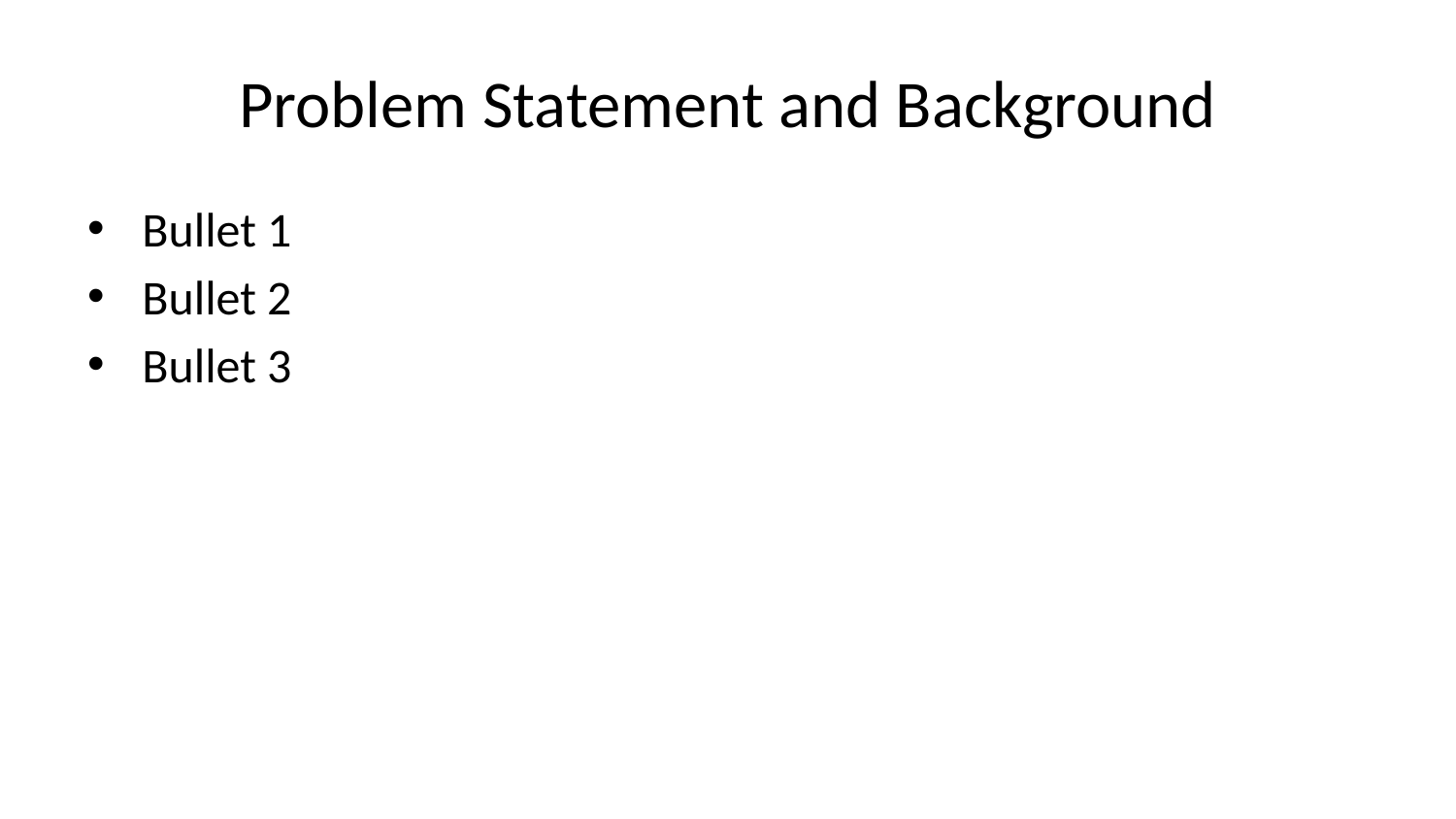

# Problem Statement and Background
Bullet 1
Bullet 2
Bullet 3